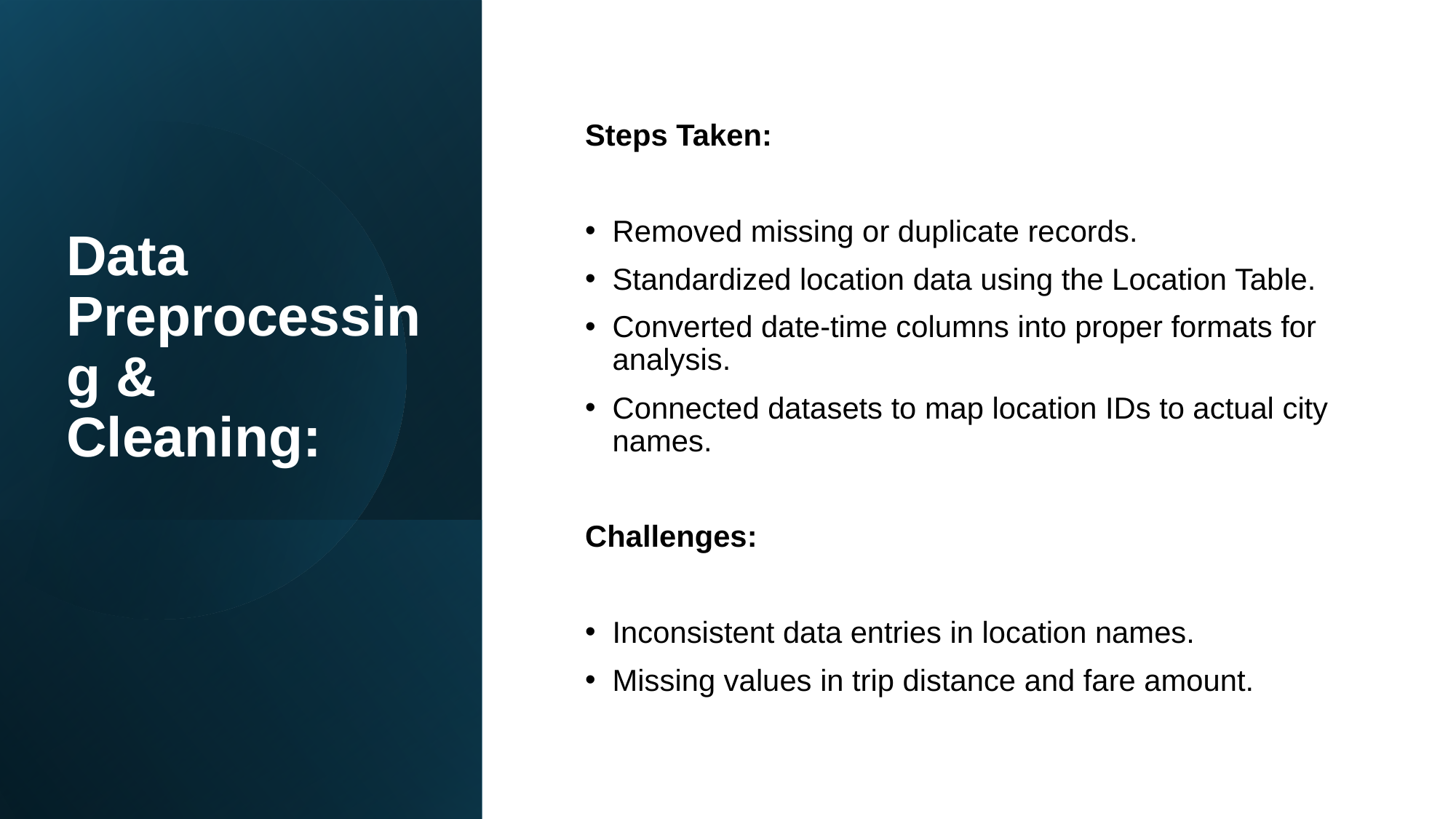

# Data Preprocessing & Cleaning:
Steps Taken:

Removed missing or duplicate records.
Standardized location data using the Location Table.
Converted date-time columns into proper formats for analysis.
Connected datasets to map location IDs to actual city names.

Challenges:

Inconsistent data entries in location names.
Missing values in trip distance and fare amount.